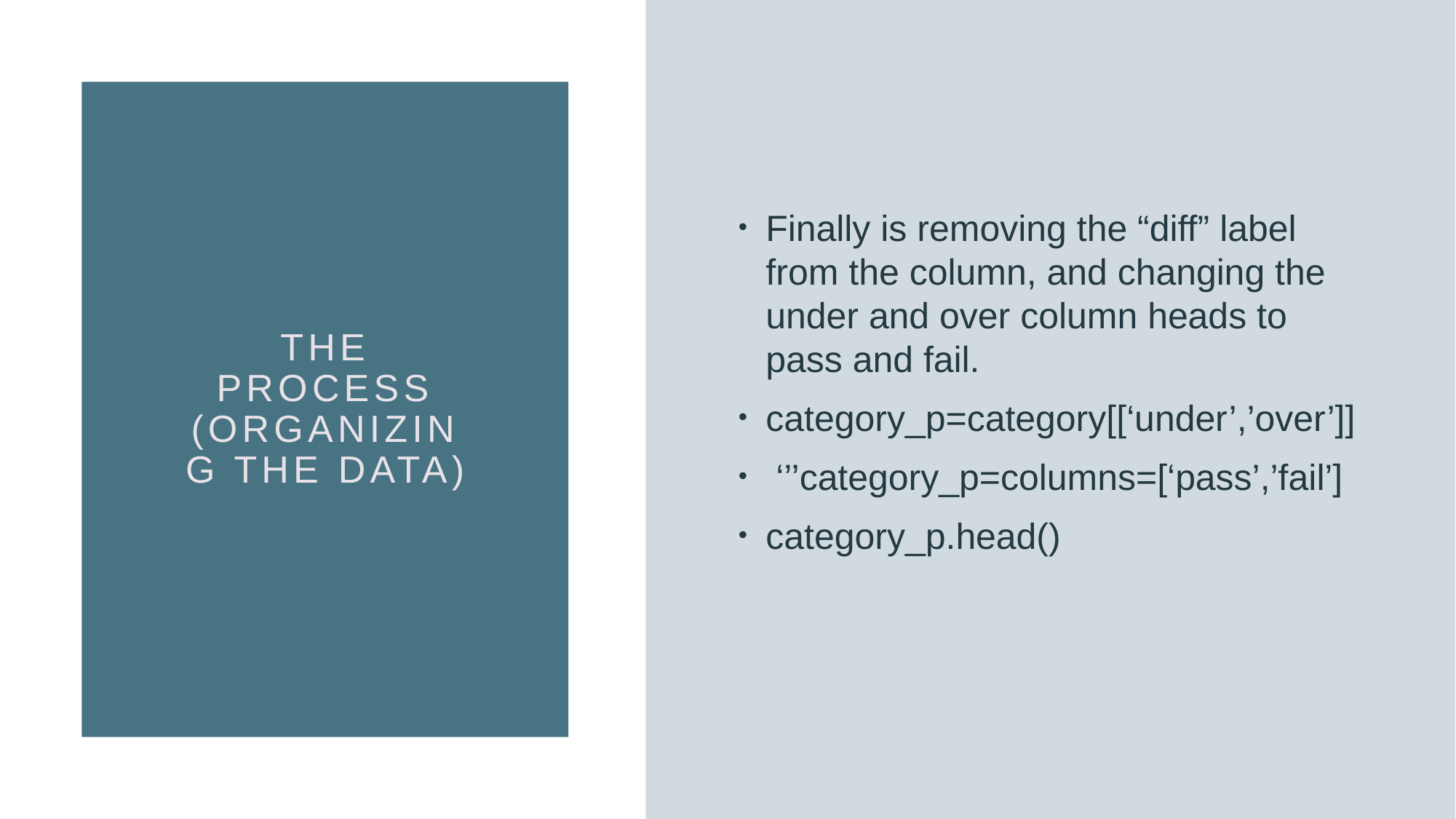

Finally is removing the “diff” label from the column, and changing the under and over column heads to pass and fail.
category_p=category[[‘under’,’over’]]
 ‘’’category_p=columns=[‘pass’,’fail’]
category_p.head()

# The Process (Organizing the Data)